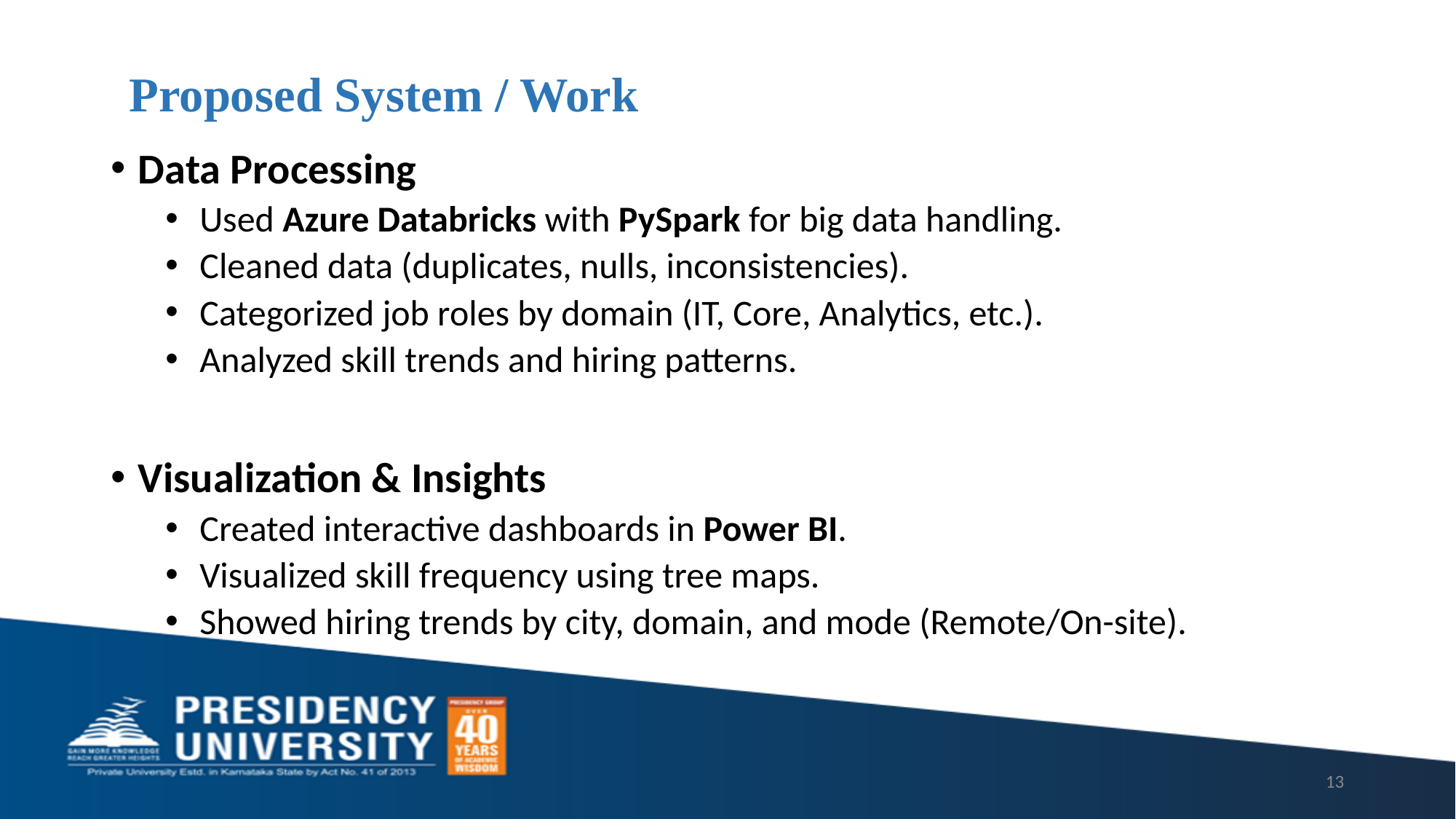

# Proposed System / Work
Data Processing
Used Azure Databricks with PySpark for big data handling.
Cleaned data (duplicates, nulls, inconsistencies).
Categorized job roles by domain (IT, Core, Analytics, etc.).
Analyzed skill trends and hiring patterns.

Visualization & Insights
Created interactive dashboards in Power BI.
Visualized skill frequency using tree maps.
Showed hiring trends by city, domain, and mode (Remote/On-site).
13